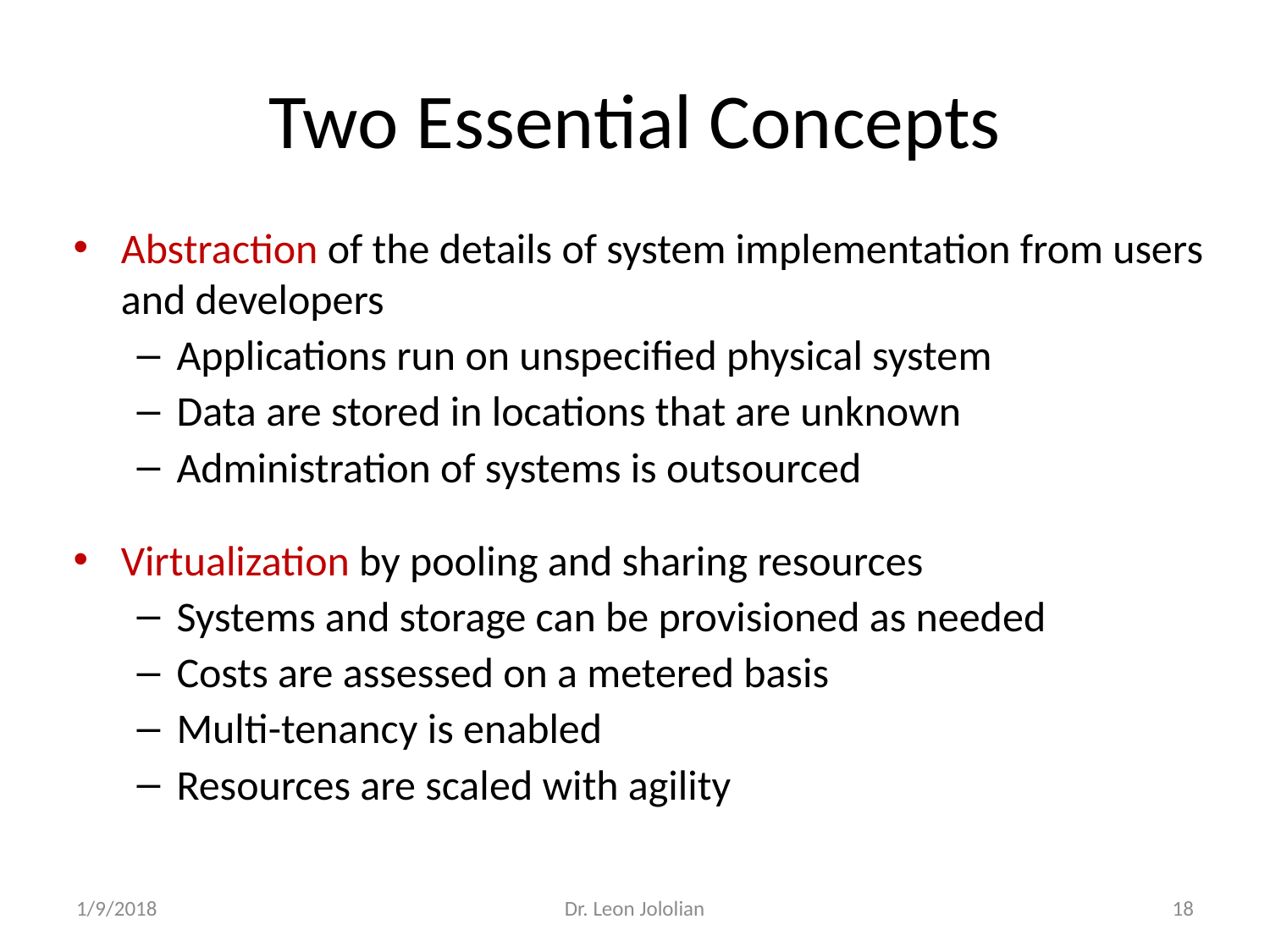

# Two Essential Concepts
Abstraction of the details of system implementation from users and developers
Applications run on unspecified physical system
Data are stored in locations that are unknown
Administration of systems is outsourced
Virtualization by pooling and sharing resources
Systems and storage can be provisioned as needed
Costs are assessed on a metered basis
Multi-tenancy is enabled
Resources are scaled with agility
1/9/2018
Dr. Leon Jololian
18